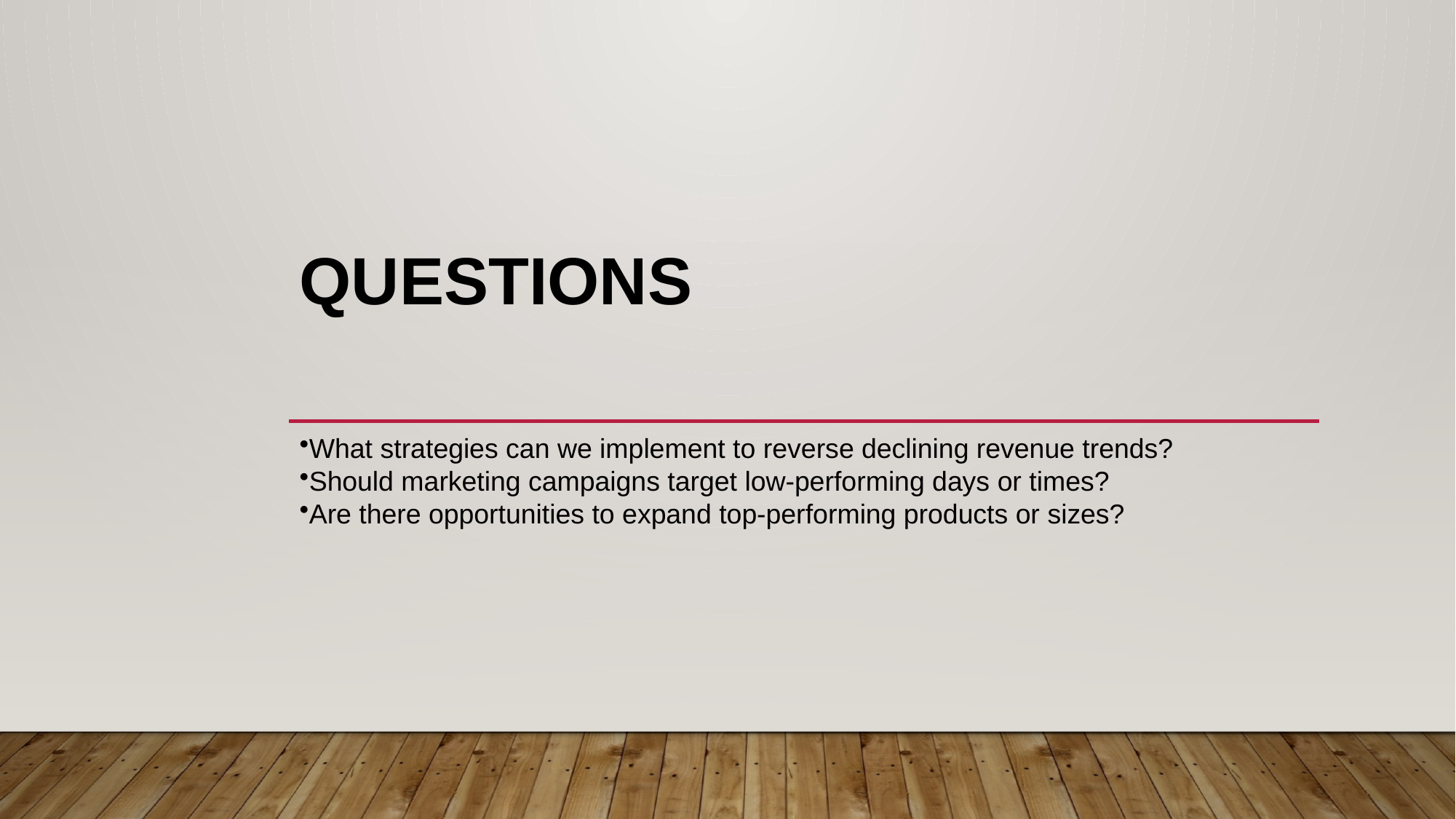

# questions
What strategies can we implement to reverse declining revenue trends?
Should marketing campaigns target low-performing days or times?
Are there opportunities to expand top-performing products or sizes?